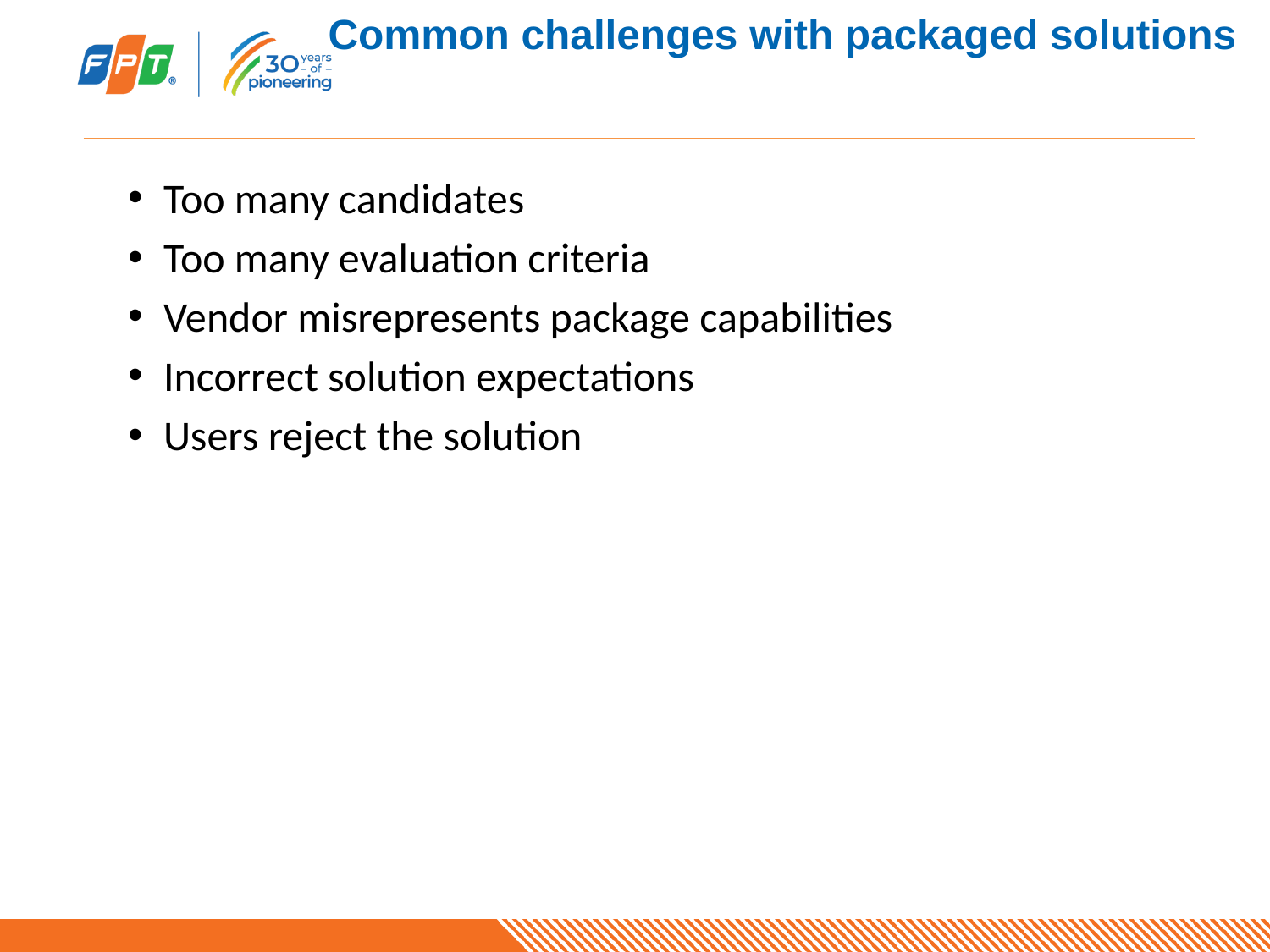

# Common challenges with packaged solutions
Too many candidates
Too many evaluation criteria
Vendor misrepresents package capabilities
Incorrect solution expectations
Users reject the solution